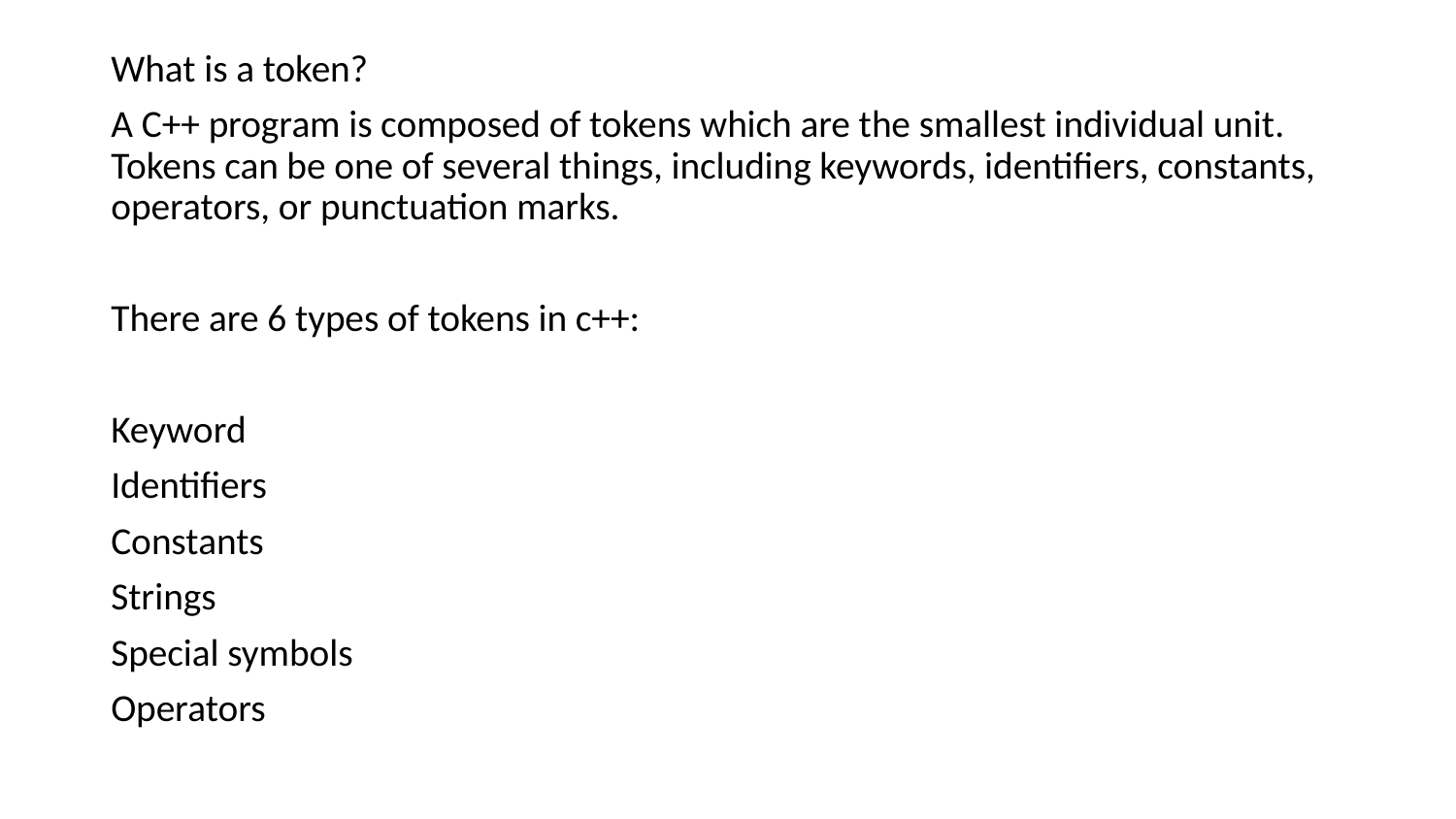

What is a token?
A C++ program is composed of tokens which are the smallest individual unit. Tokens can be one of several things, including keywords, identifiers, constants, operators, or punctuation marks.

There are 6 types of tokens in c++:

Keyword
Identifiers
Constants
Strings
Special symbols
Operators